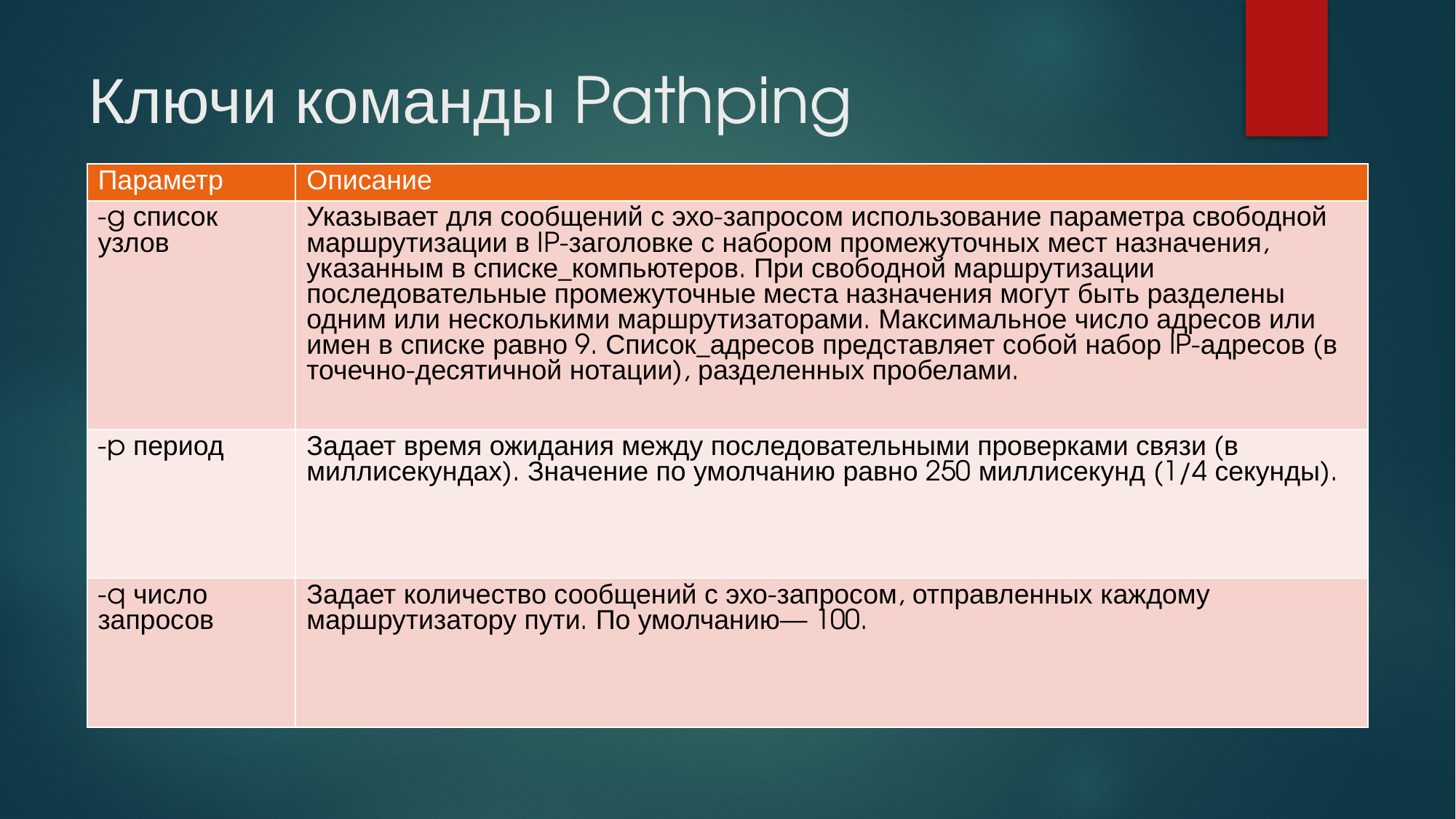

# Ключи команды Pathping
| Параметр | Описание |
| --- | --- |
| -g список узлов | Указывает для сообщений с эхо-запросом использование параметра свободной маршрутизации в IP-заголовке с набором промежуточных мест назначения, указанным в списке\_компьютеров. При свободной маршрутизации последовательные промежуточные места назначения могут быть разделены одним или несколькими маршрутизаторами. Максимальное число адресов или имен в списке равно 9. Список\_адресов представляет собой набор IP-адресов (в точечно-десятичной нотации), разделенных пробелами. |
| -p период | Задает время ожидания между последовательными проверками связи (в миллисекундах). Значение по умолчанию равно 250 миллисекунд (1/4 секунды). |
| -q число запросов | Задает количество сообщений с эхо-запросом, отправленных каждому маршрутизатору пути. По умолчанию— 100. |